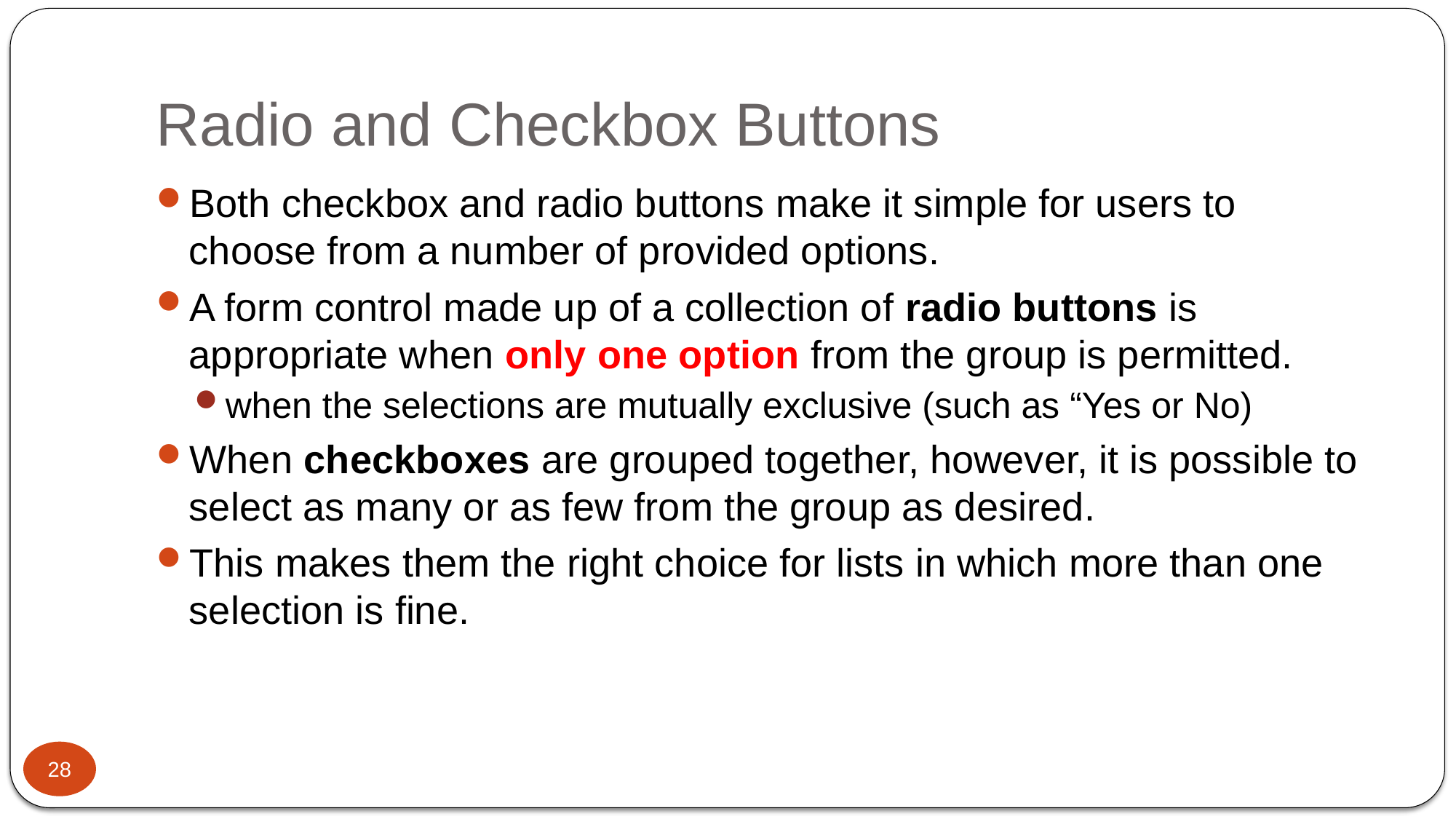

# Radio and Checkbox Buttons
Both checkbox and radio buttons make it simple for users to choose from a number of provided options.
A form control made up of a collection of radio buttons is appropriate when only one option from the group is permitted.
when the selections are mutually exclusive (such as “Yes or No)
When checkboxes are grouped together, however, it is possible to select as many or as few from the group as desired.
This makes them the right choice for lists in which more than one selection is fine.

28